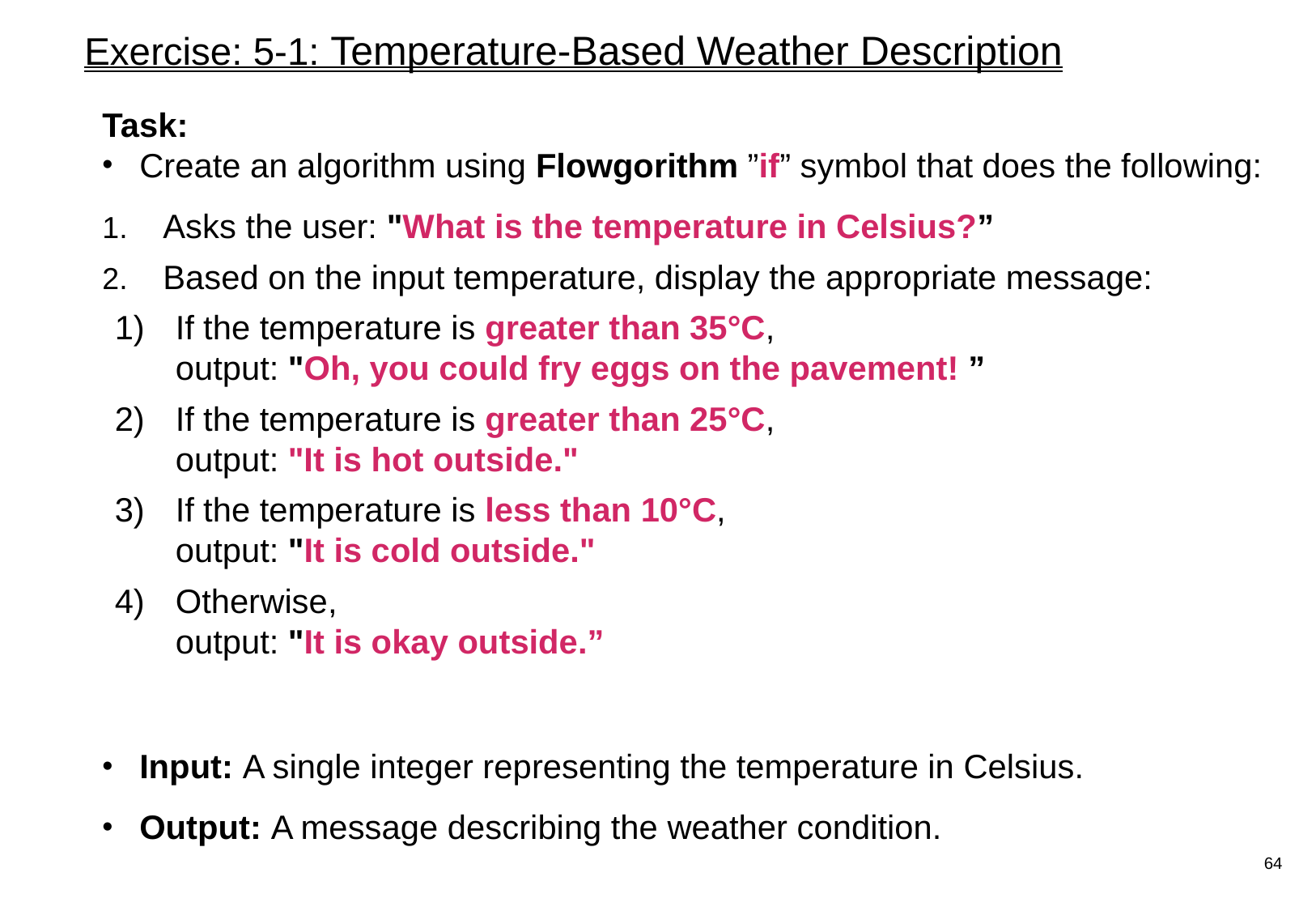

# Exercise: 5-1: Temperature-Based Weather Description
Task:
Create an algorithm using Flowgorithm ”if” symbol that does the following:
Asks the user: "What is the temperature in Celsius?”
Based on the input temperature, display the appropriate message:
If the temperature is greater than 35°C,
output: "Oh, you could fry eggs on the pavement! ”
If the temperature is greater than 25°C,
output: "It is hot outside."
If the temperature is less than 10°C,
output: "It is cold outside."
Otherwise,
output: "It is okay outside.”

Input: A single integer representing the temperature in Celsius.
Output: A message describing the weather condition.

64